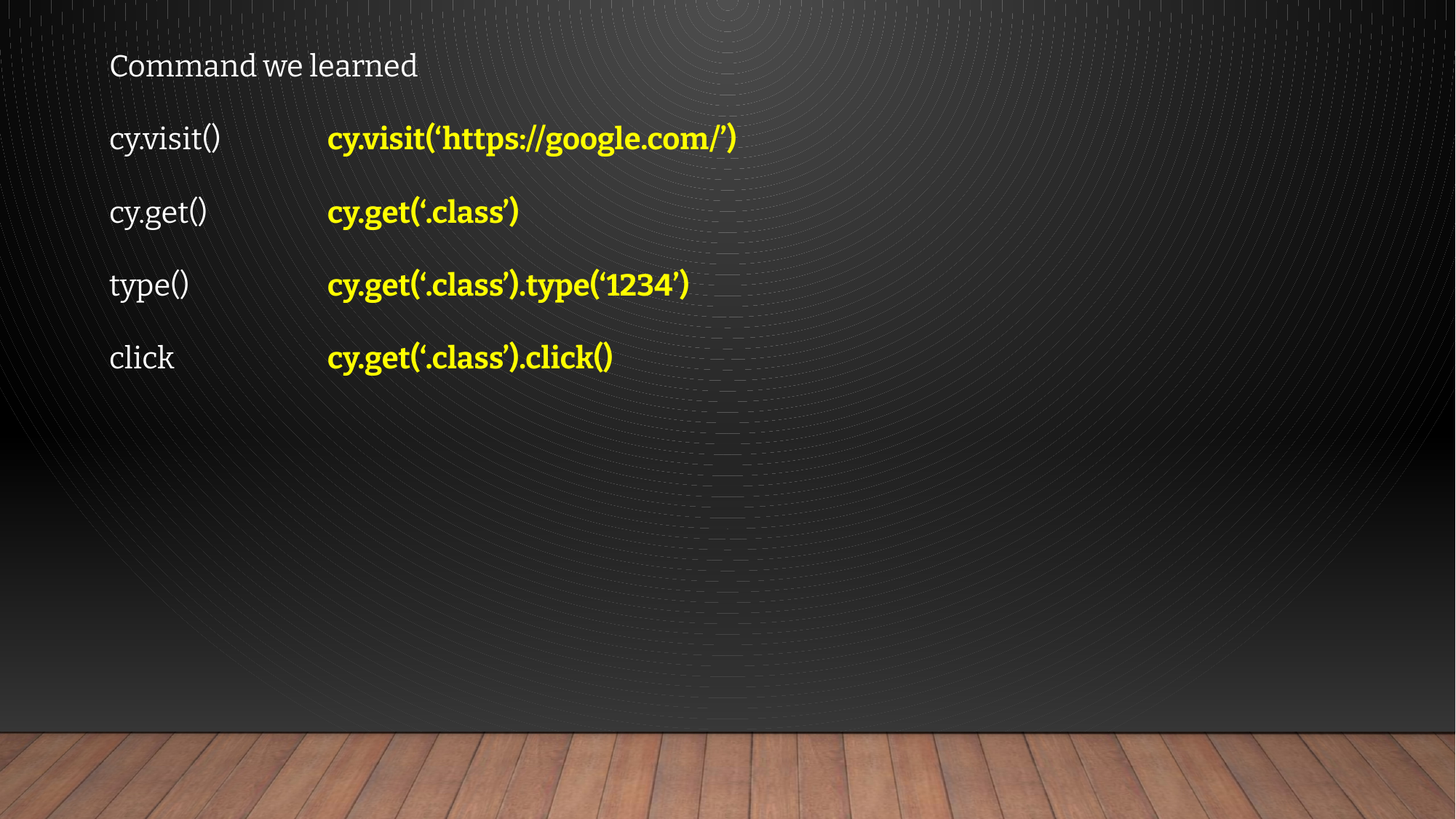

Command we learned

cy.visit()  	cy.visit(‘https://google.com/’)

cy.get()		cy.get(‘.class’)

type()		cy.get(‘.class’).type(‘1234’)

click 		cy.get(‘.class’).click()